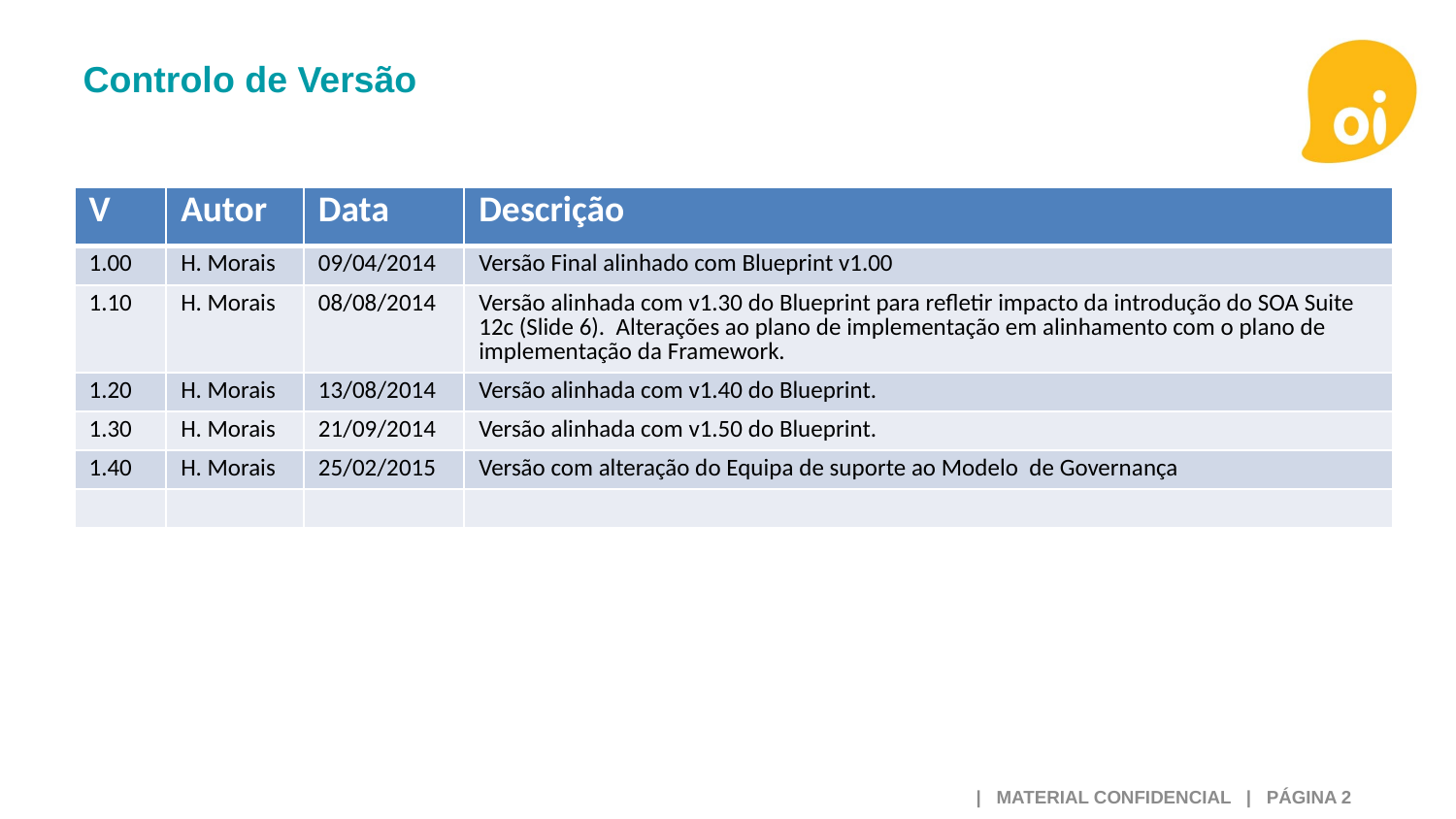

# Controlo de Versão
| V | Autor | Data | Descrição |
| --- | --- | --- | --- |
| 1.00 | H. Morais | 09/04/2014 | Versão Final alinhado com Blueprint v1.00 |
| 1.10 | H. Morais | 08/08/2014 | Versão alinhada com v1.30 do Blueprint para refletir impacto da introdução do SOA Suite 12c (Slide 6). Alterações ao plano de implementação em alinhamento com o plano de implementação da Framework. |
| 1.20 | H. Morais | 13/08/2014 | Versão alinhada com v1.40 do Blueprint. |
| 1.30 | H. Morais | 21/09/2014 | Versão alinhada com v1.50 do Blueprint. |
| 1.40 | H. Morais | 25/02/2015 | Versão com alteração do Equipa de suporte ao Modelo de Governança |
|  |  |  |  |
 |   MATERIAL CONFIDENCIAL   |   PÁGINA 2